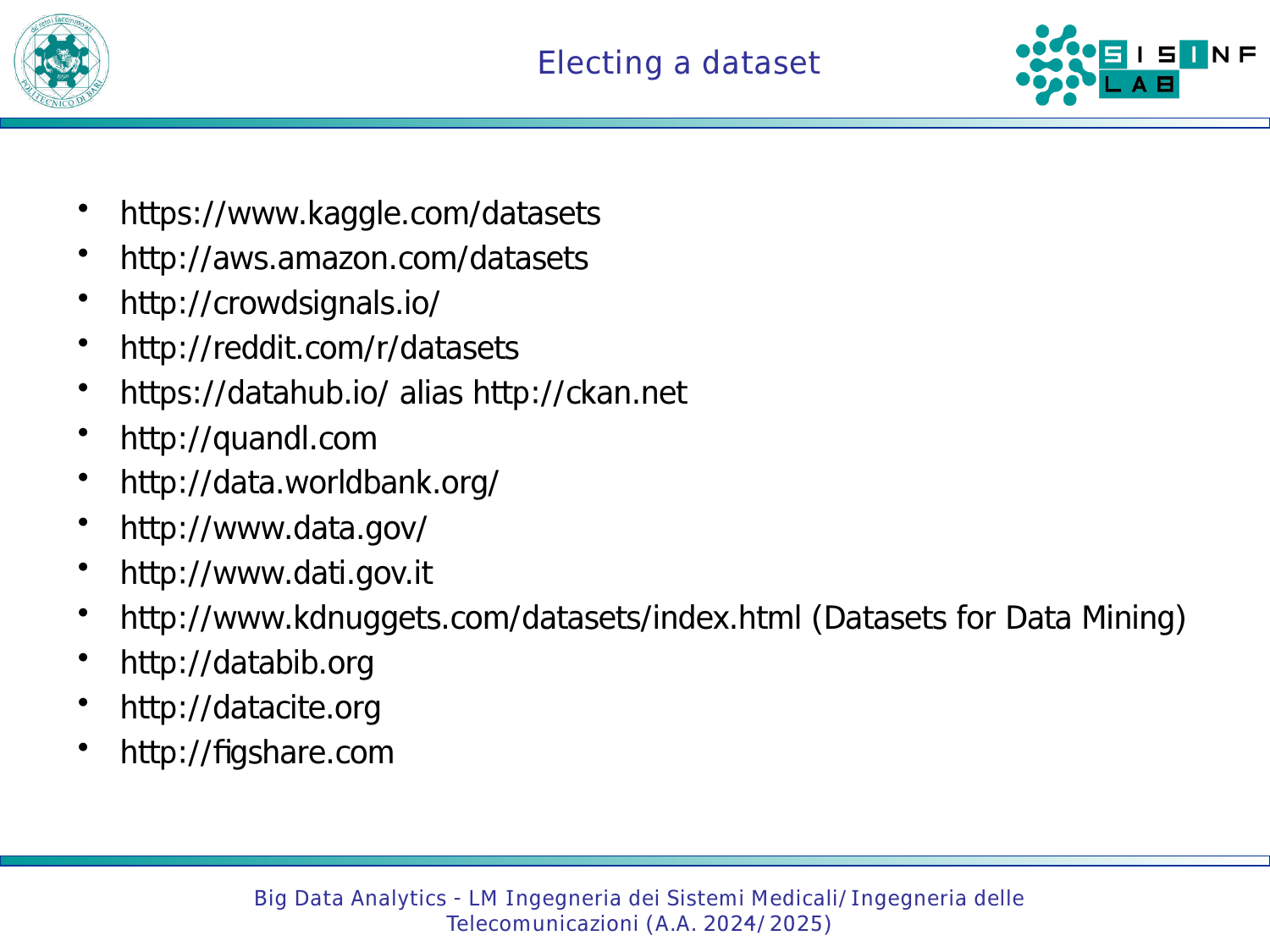

# Electing a dataset
https://www.kaggle.com/datasets
http://aws.amazon.com/datasets
http://crowdsignals.io/
http://reddit.com/r/datasets
https://datahub.io/ alias http://ckan.net
http://quandl.com
http://data.worldbank.org/
http://www.data.gov/
http://www.dati.gov.it
http://www.kdnuggets.com/datasets/index.html (Datasets for Data Mining)
http://databib.org
http://datacite.org
http://figshare.com
Big Data Analytics - LM Ingegneria dei Sistemi Medicali/Ingegneria delle Telecomunicazioni (A.A. 2024/2025)